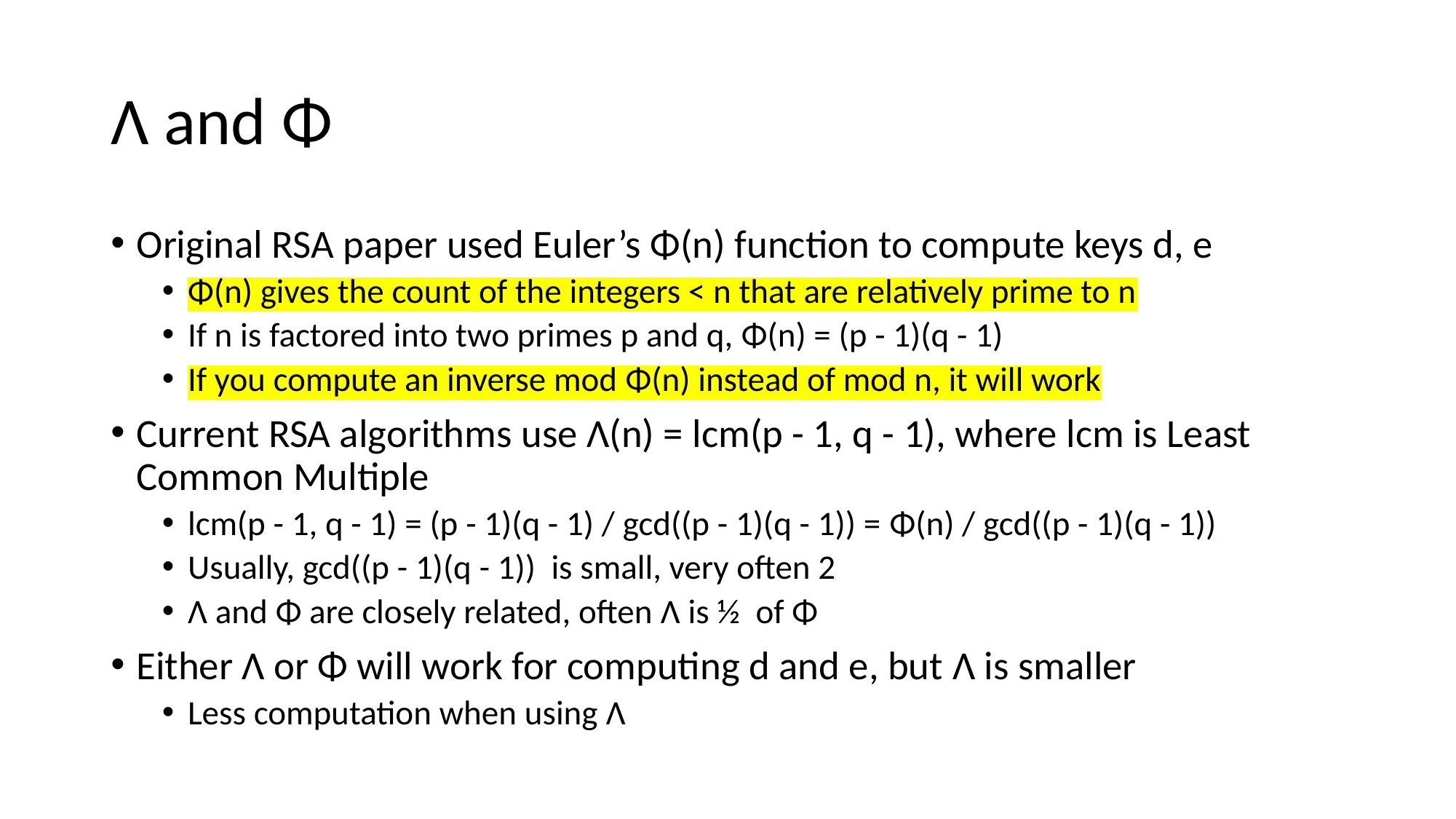

# Λ and Φ
Original RSA paper used Euler’s Φ(n) function to compute keys d, e
Φ(n) gives the count of the integers < n that are relatively prime to n
If n is factored into two primes p and q, Φ(n) = (p - 1)(q - 1)
If you compute an inverse mod Φ(n) instead of mod n, it will work
Current RSA algorithms use Λ(n) = lcm(p - 1, q - 1), where lcm is Least Common Multiple
lcm(p - 1, q - 1) = (p - 1)(q - 1) / gcd((p - 1)(q - 1)) = Φ(n) / gcd((p - 1)(q - 1))
Usually, gcd((p - 1)(q - 1))  is small, very often 2
Λ and Φ are closely related, often Λ is ½  of Φ
Either Λ or Φ will work for computing d and e, but Λ is smaller
Less computation when using Λ